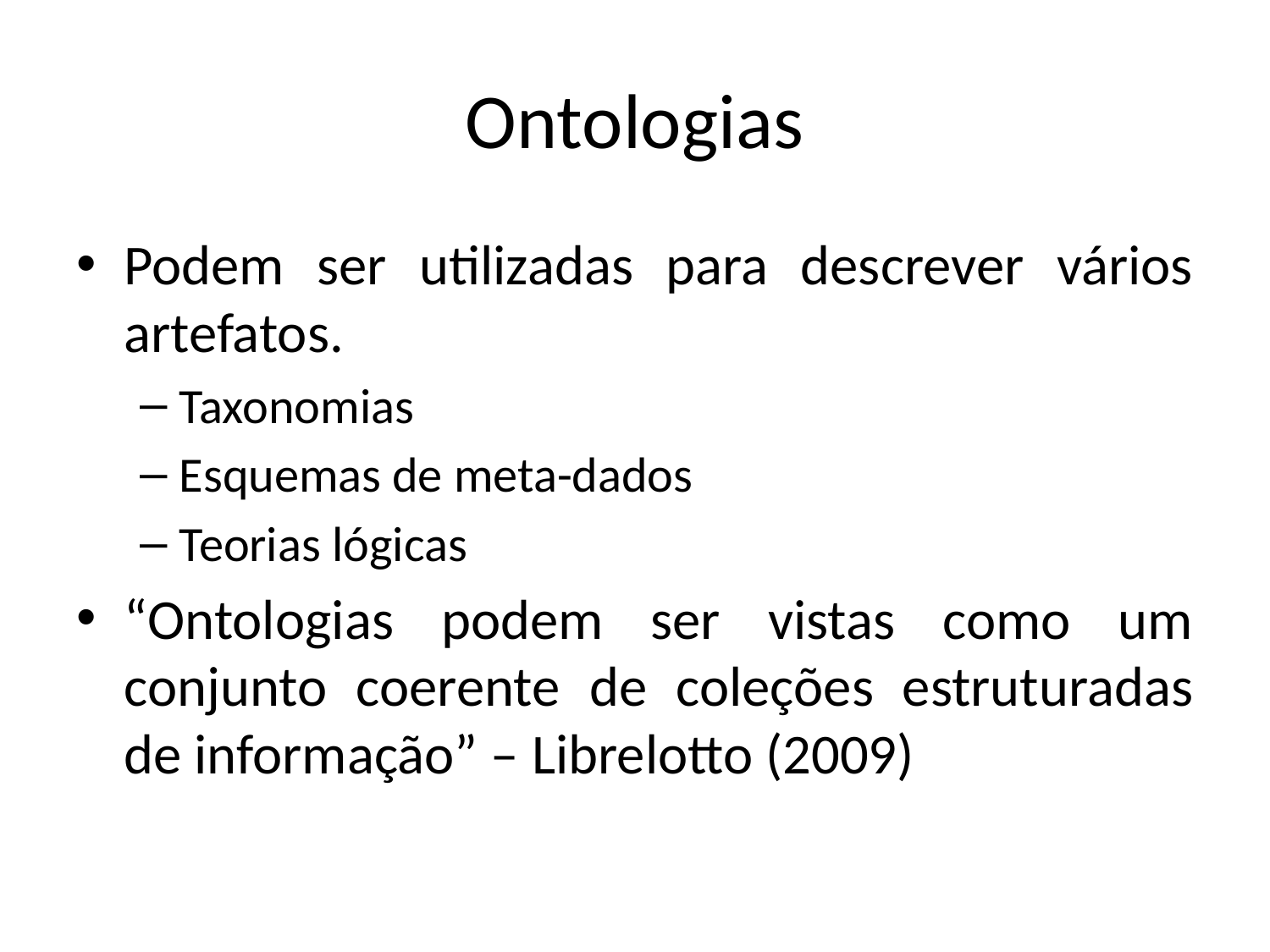

# Ontologias
Podem ser utilizadas para descrever vários artefatos.
Taxonomias
Esquemas de meta-dados
Teorias lógicas
“Ontologias podem ser vistas como um conjunto coerente de coleções estruturadas de informação” – Librelotto (2009)